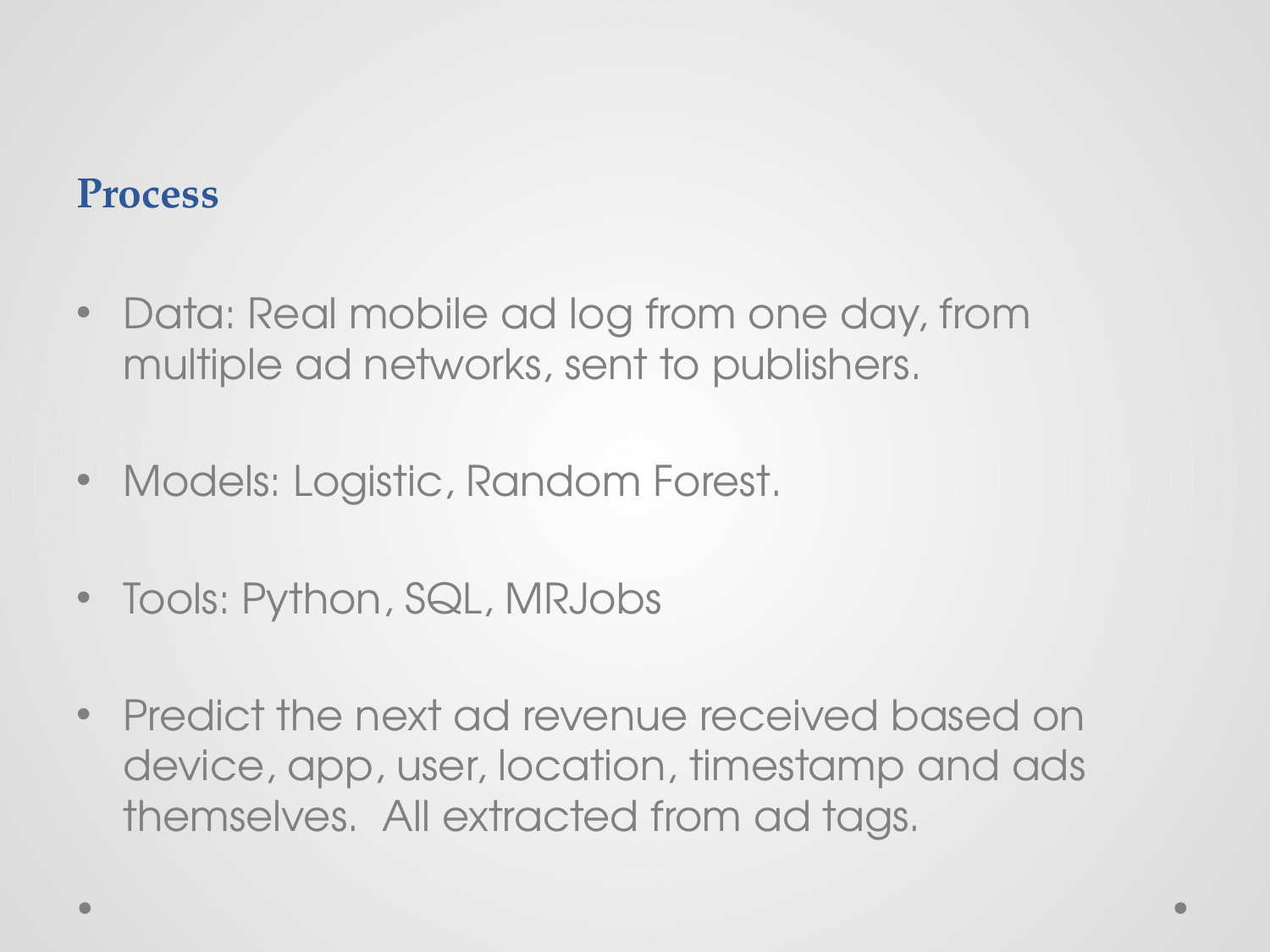

# Process

Data: Real mobile ad log from one day, from multiple ad networks, sent to publishers.

Models: Logistic, Random Forest.

Tools: Python, SQL, MRJobs

Predict the next ad revenue received based on device, app, user, location, timestamp and ads themselves.  All extracted from ad tags.